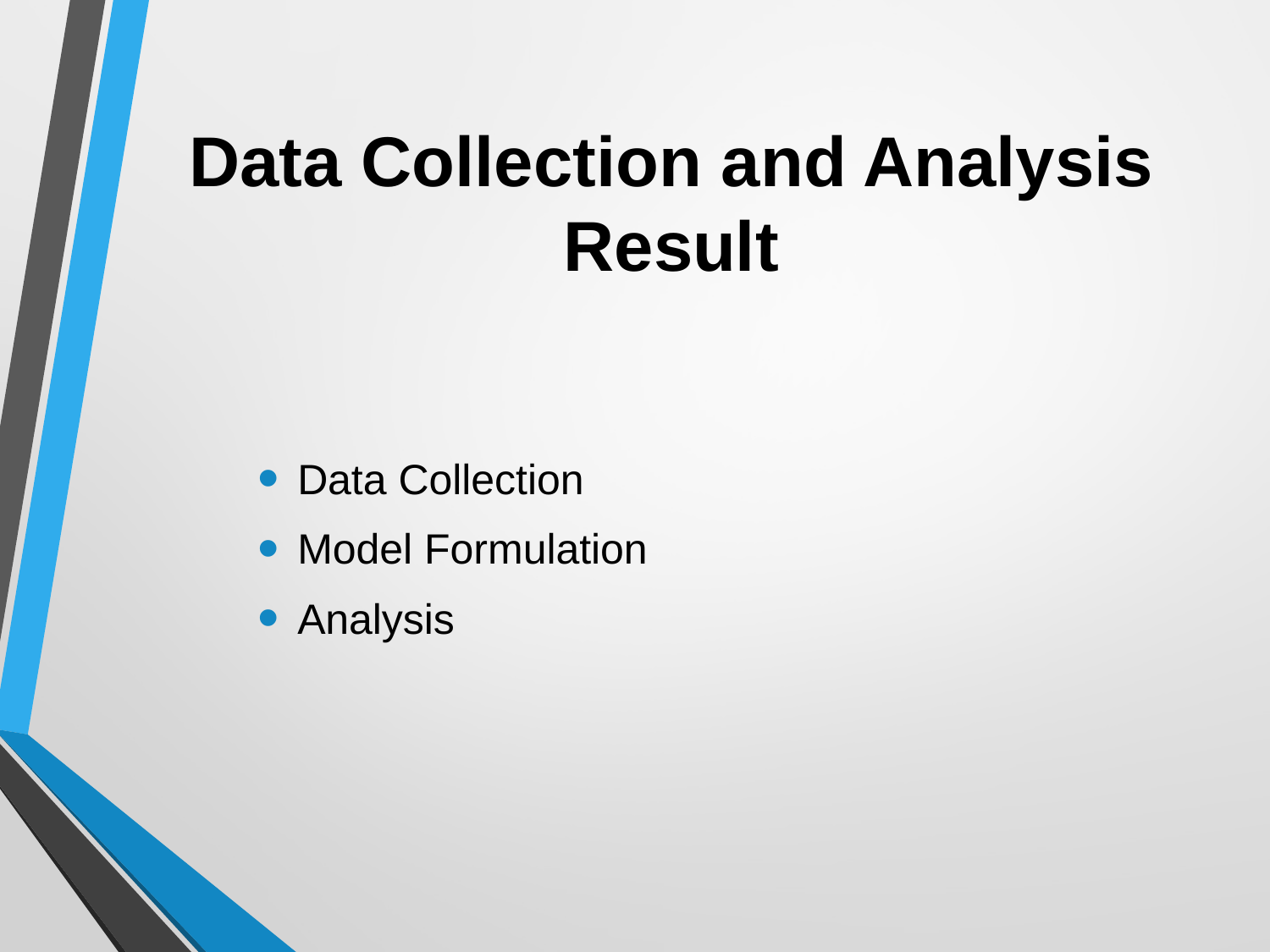

# Data Collection and Analysis Result
Data Collection
Model Formulation
Analysis